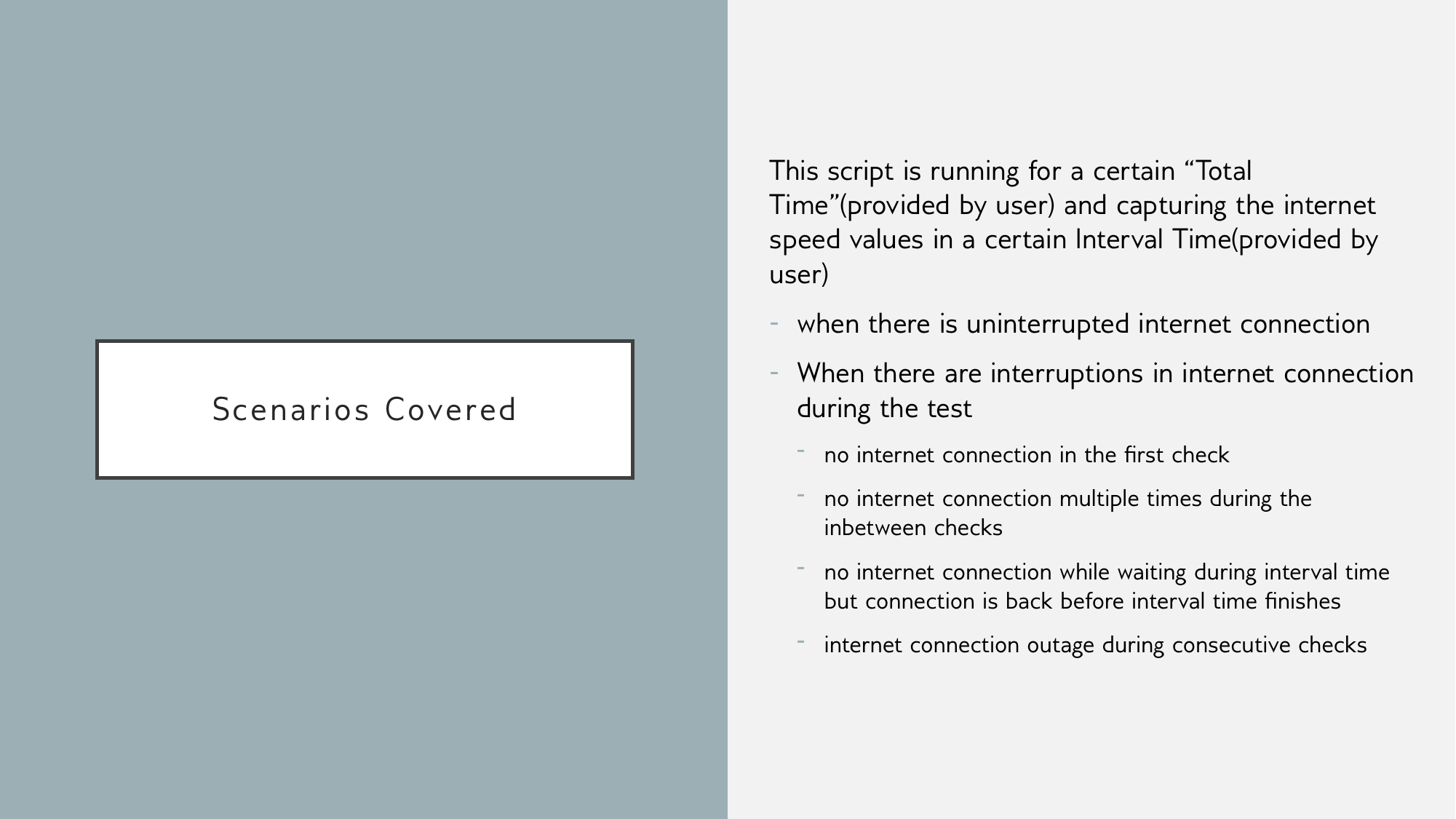

This script is running for a certain “Total Time”(provided by user) and capturing the internet speed values in a certain Interval Time(provided by user)
when there is uninterrupted internet connection
When there are interruptions in internet connection during the test
no internet connection in the first check
no internet connection multiple times during the inbetween checks
no internet connection while waiting during interval time but connection is back before interval time finishes
internet connection outage during consecutive checks

# Scenarios Covered